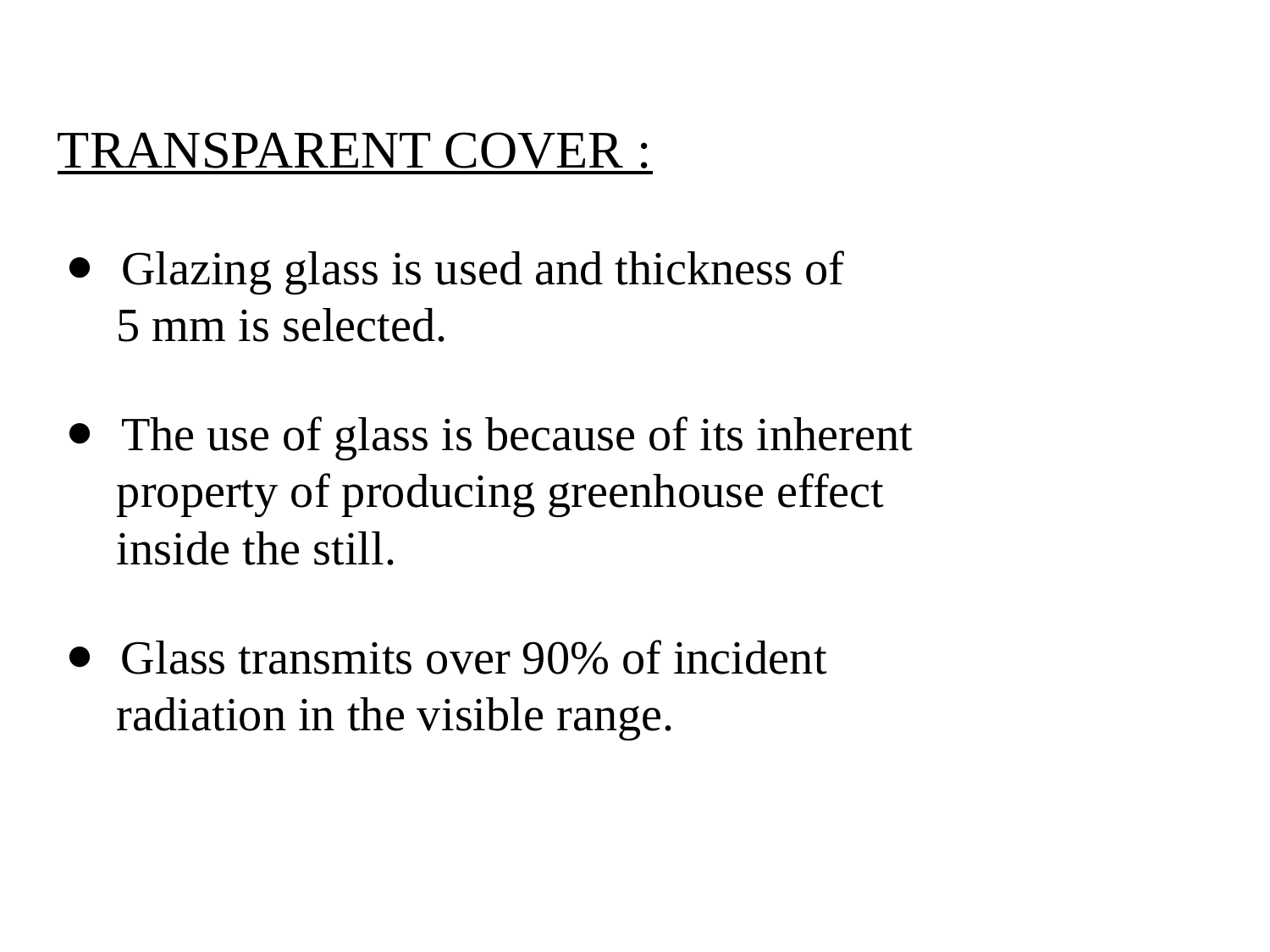

TRANSPARENT COVER :
Glazing glass is used and thickness of
     5 mm is selected.
The use of glass is because of its inherent
     property of producing greenhouse effect
     inside the still.
Glass transmits over 90% of incident
     radiation in the visible range.